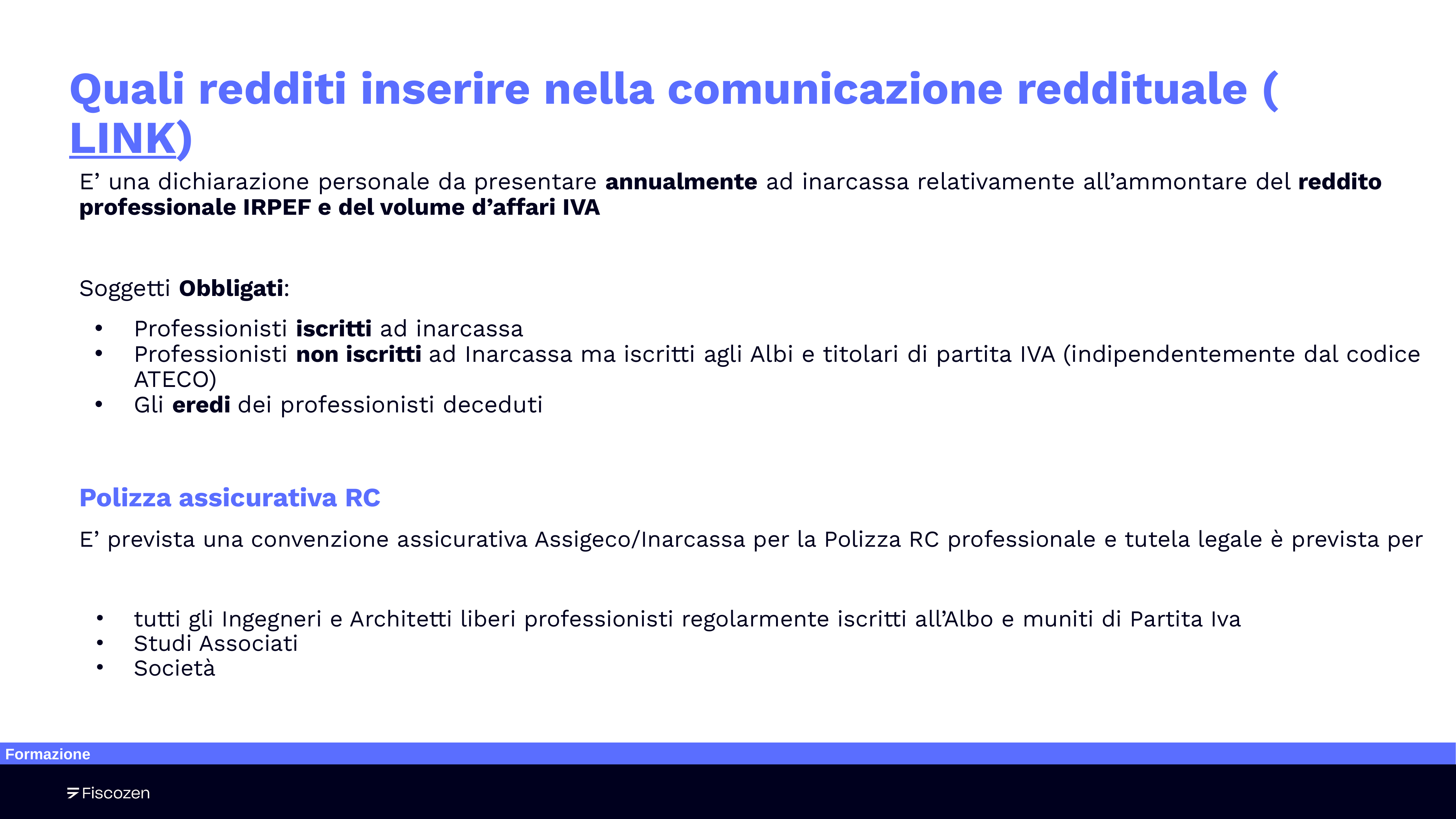

Quali redditi inserire nella comunicazione reddituale (LINK)
E’ una dichiarazione personale da presentare annualmente ad inarcassa relativamente all’ammontare del reddito professionale IRPEF e del volume d’affari IVA

Soggetti Obbligati:
Professionisti iscritti ad inarcassa
Professionisti non iscritti ad Inarcassa ma iscritti agli Albi e titolari di partita IVA (indipendentemente dal codice ATECO)
Gli eredi dei professionisti deceduti

Polizza assicurativa RC
E’ prevista una convenzione assicurativa Assigeco/Inarcassa per la Polizza RC professionale e tutela legale è prevista per

tutti gli Ingegneri e Architetti liberi professionisti regolarmente iscritti all’Albo e muniti di Partita Iva
Studi Associati
Società

Formazione
62